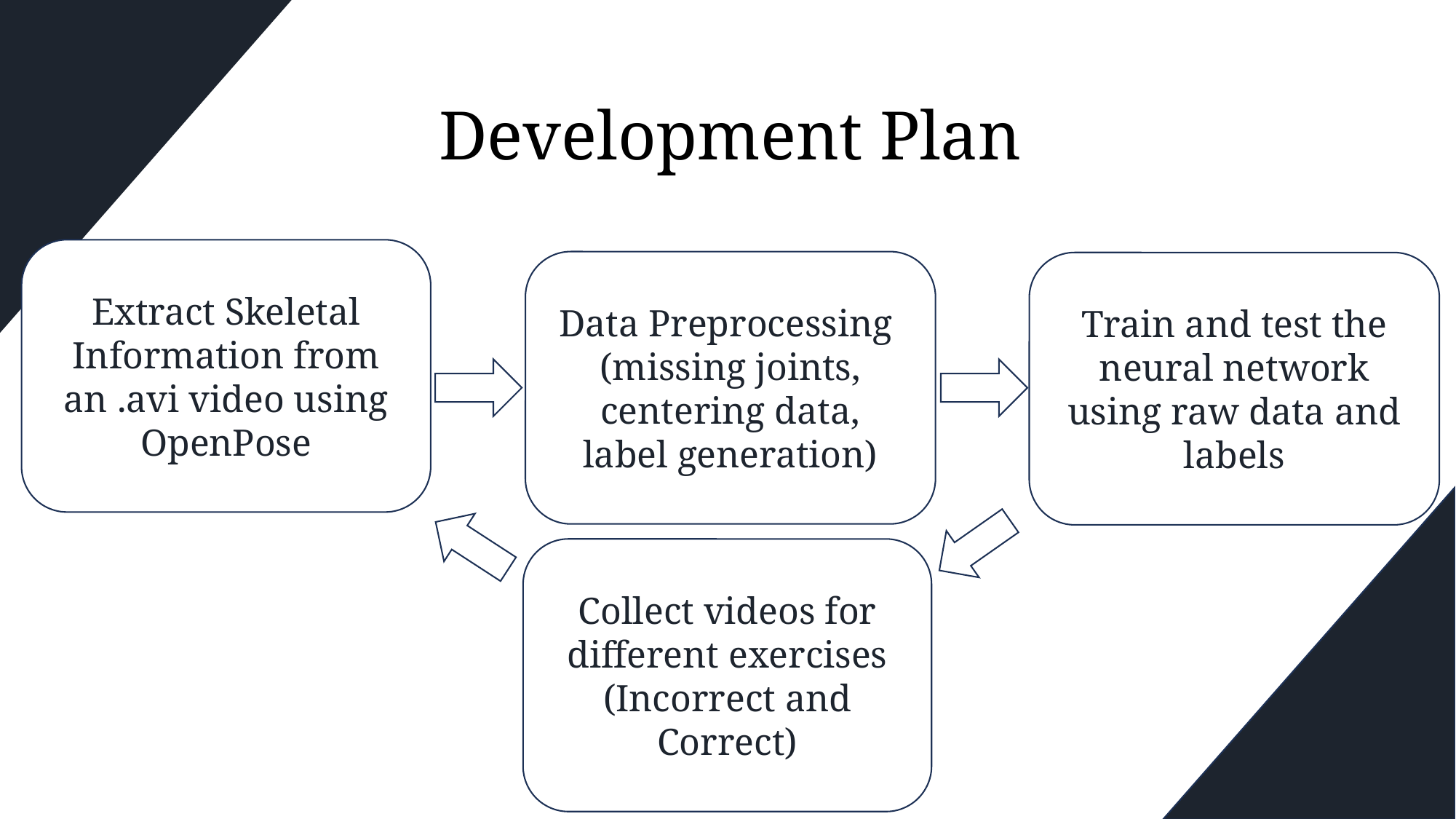

Development Plan
Extract Skeletal Information from an .avi video using OpenPose
Data Preprocessing
(missing joints,
 centering data,
label generation)
Train and test the neural network using raw data and labels

Collect videos for different exercises (Incorrect and Correct)